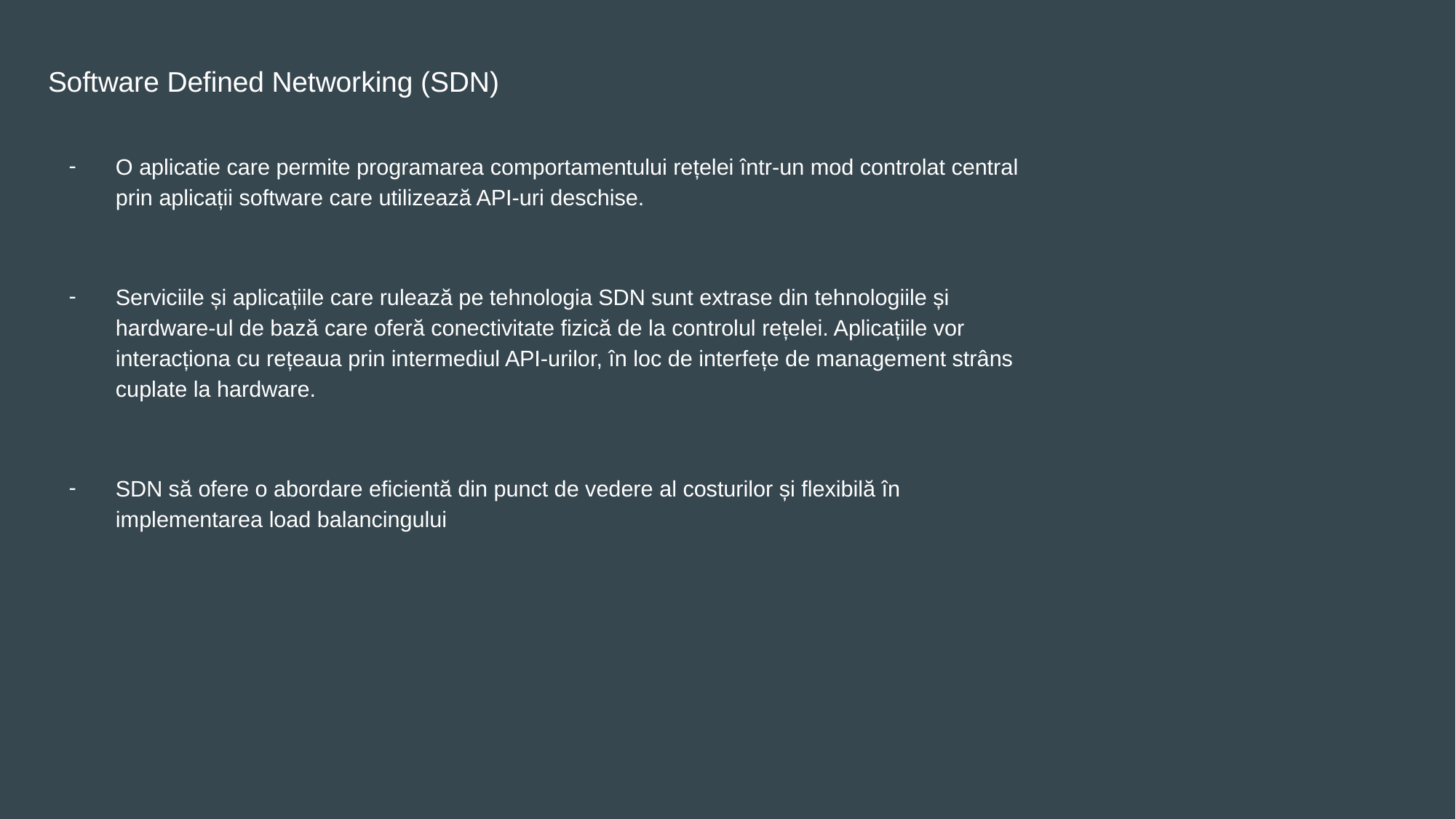

# Software Defined Networking (SDN)
O aplicatie care permite programarea comportamentului rețelei într-un mod controlat central prin aplicații software care utilizează API-uri deschise.

Serviciile și aplicațiile care rulează pe tehnologia SDN sunt extrase din tehnologiile și hardware-ul de bază care oferă conectivitate fizică de la controlul rețelei. Aplicațiile vor interacționa cu rețeaua prin intermediul API-urilor, în loc de interfețe de management strâns cuplate la hardware.

SDN să ofere o abordare eficientă din punct de vedere al costurilor și flexibilă în implementarea load balancingului